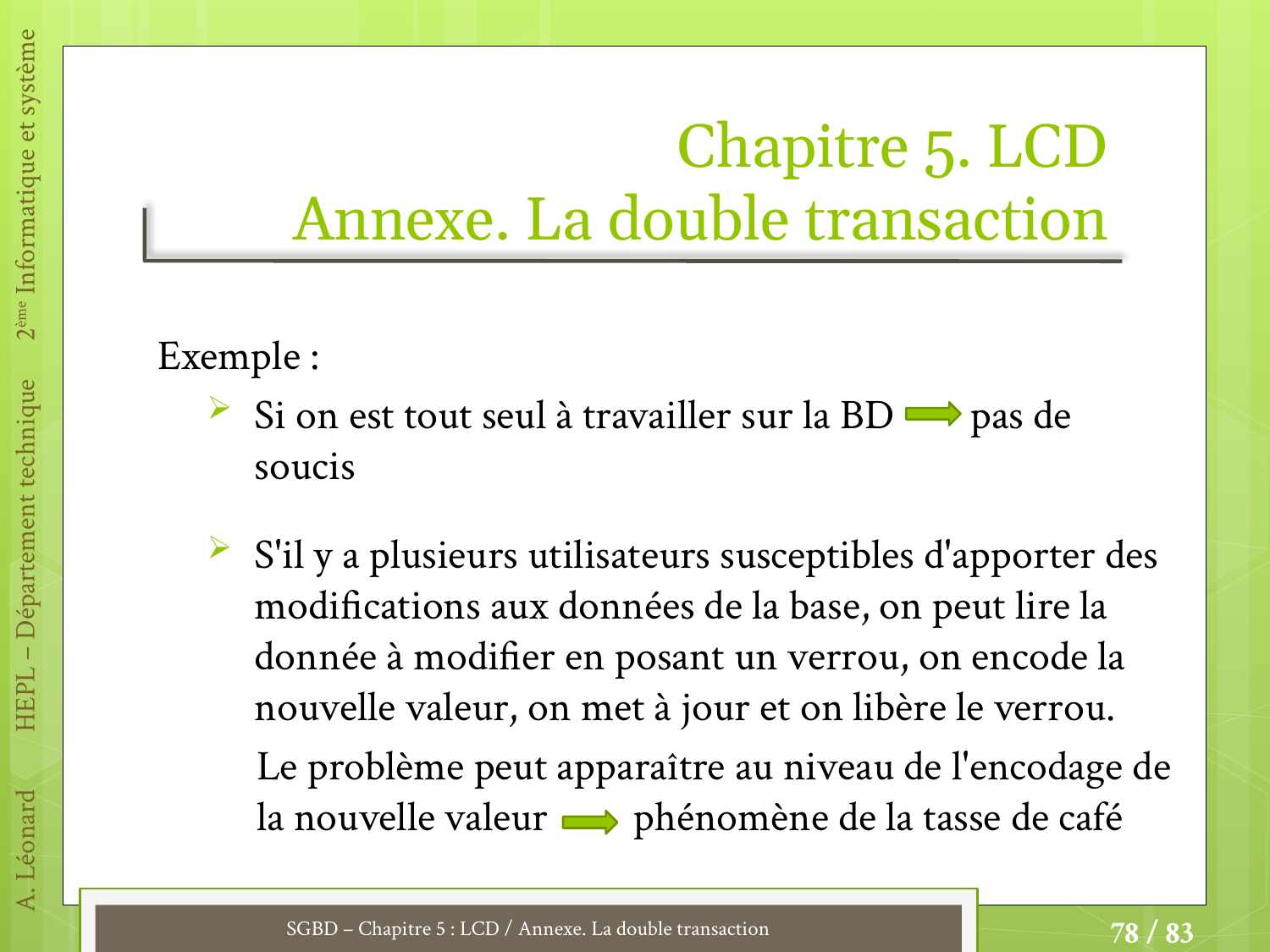

# Chapitre 5. LCD Annexe. La double transaction
Exemple :
Si on est tout seul à travailler sur la BD        pas de soucis

S'il y a plusieurs utilisateurs susceptibles d'apporter des modifications aux données de la base, on peut lire la donnée à modifier en posant un verrou, on encode la nouvelle valeur, on met à jour et on libère le verrou.
Le problème peut apparaître au niveau de l'encodage de la nouvelle valeur         phénomène de la tasse de café

SGBD – Chapitre 5 : LCD / Annexe. La double transaction